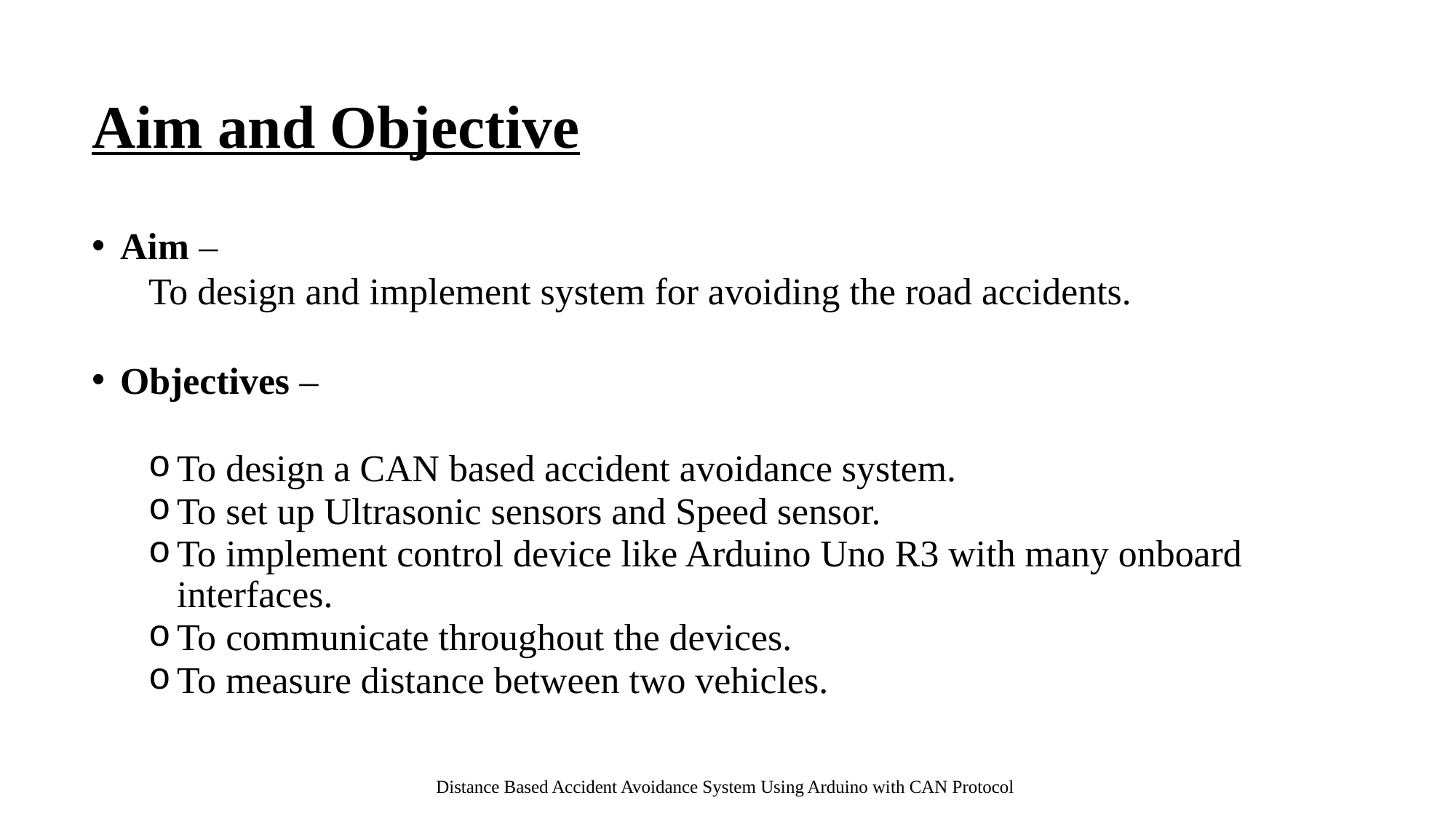

# Aim and Objective
Aim –
      To design and implement system for avoiding the road accidents.

Objectives –

To design a CAN based accident avoidance system.
To set up Ultrasonic sensors and Speed sensor.
To implement control device like Arduino Uno R3 with many onboard interfaces.
To communicate throughout the devices.
To measure distance between two vehicles.

Distance Based Accident Avoidance System Using Arduino with CAN Protocol